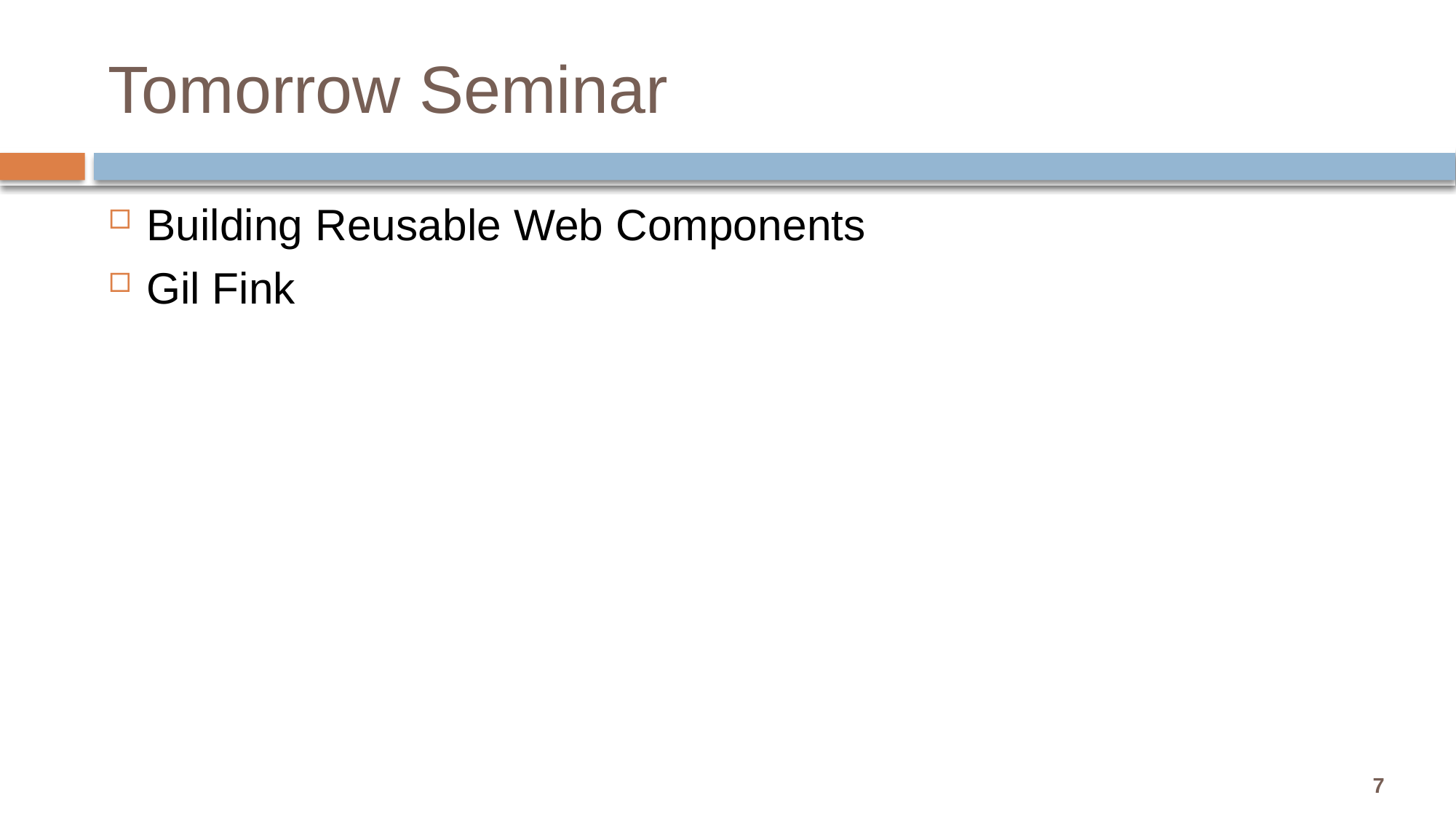

# Tomorrow Seminar
Building Reusable Web Components
Gil Fink